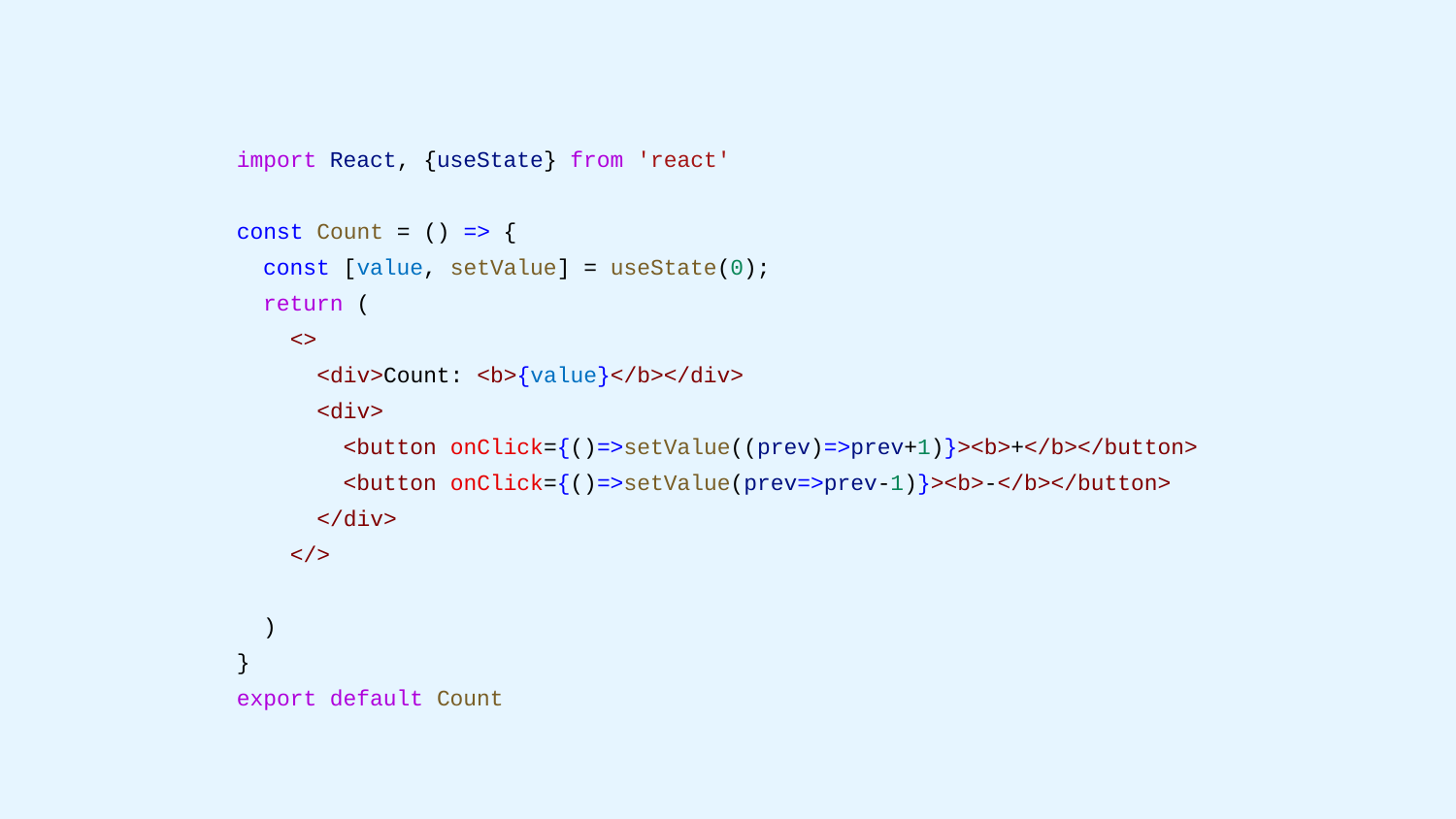

import React, {useState} from 'react'

const Count = () => {
  const [value, setValue] = useState(0);
  return (
    <>
      <div>Count: <b>{value}</b></div>
      <div>
        <button onClick={()=>setValue((prev)=>prev+1)}><b>+</b></button>
        <button onClick={()=>setValue(prev=>prev-1)}><b>-</b></button>
      </div>
    </>

  )
}
export default Count